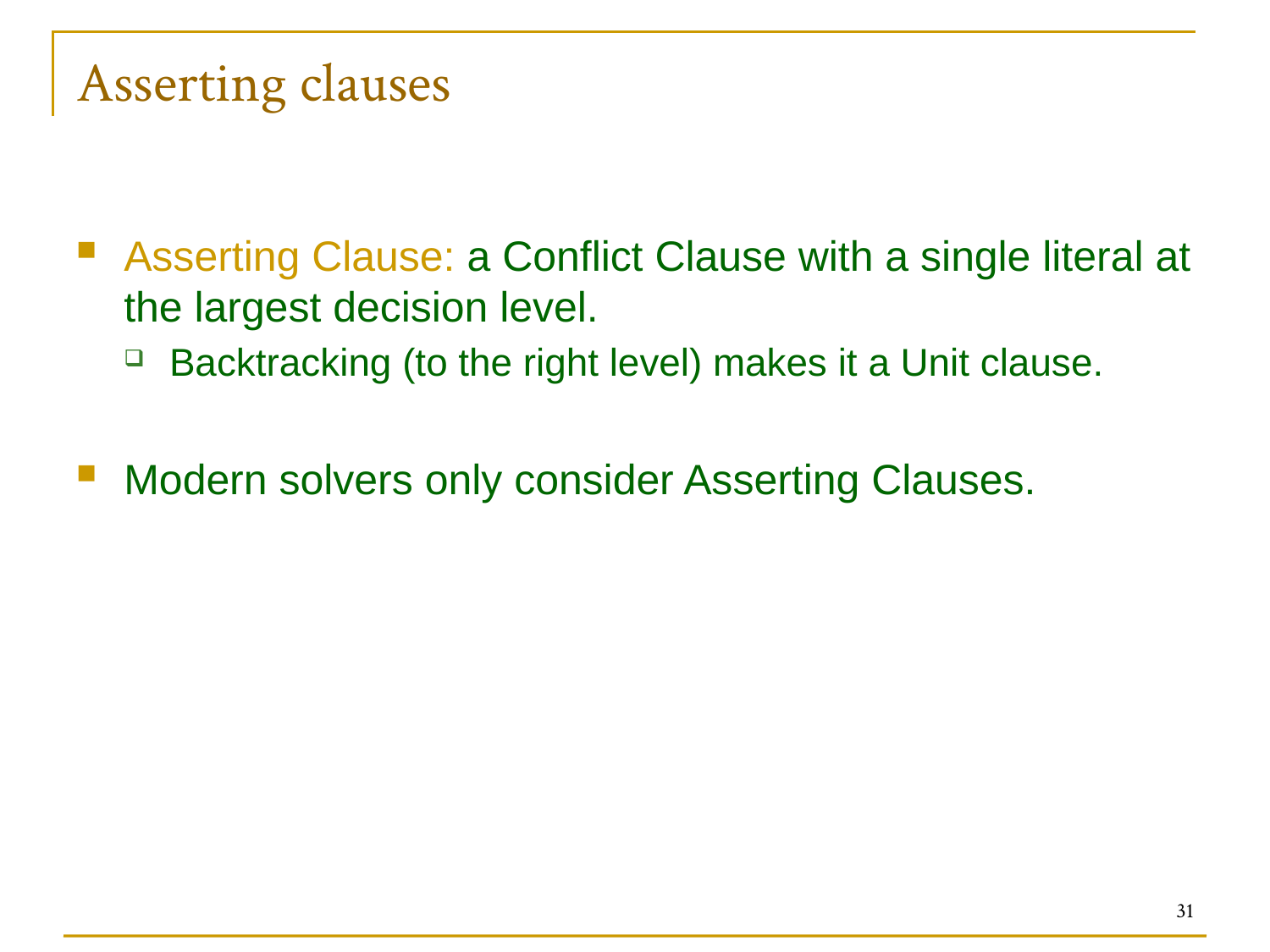

# Asserting clauses
Asserting Clause: a Conflict Clause with a single literal at the largest decision level.
Backtracking (to the right level) makes it a Unit clause.

Modern solvers only consider Asserting Clauses.
31